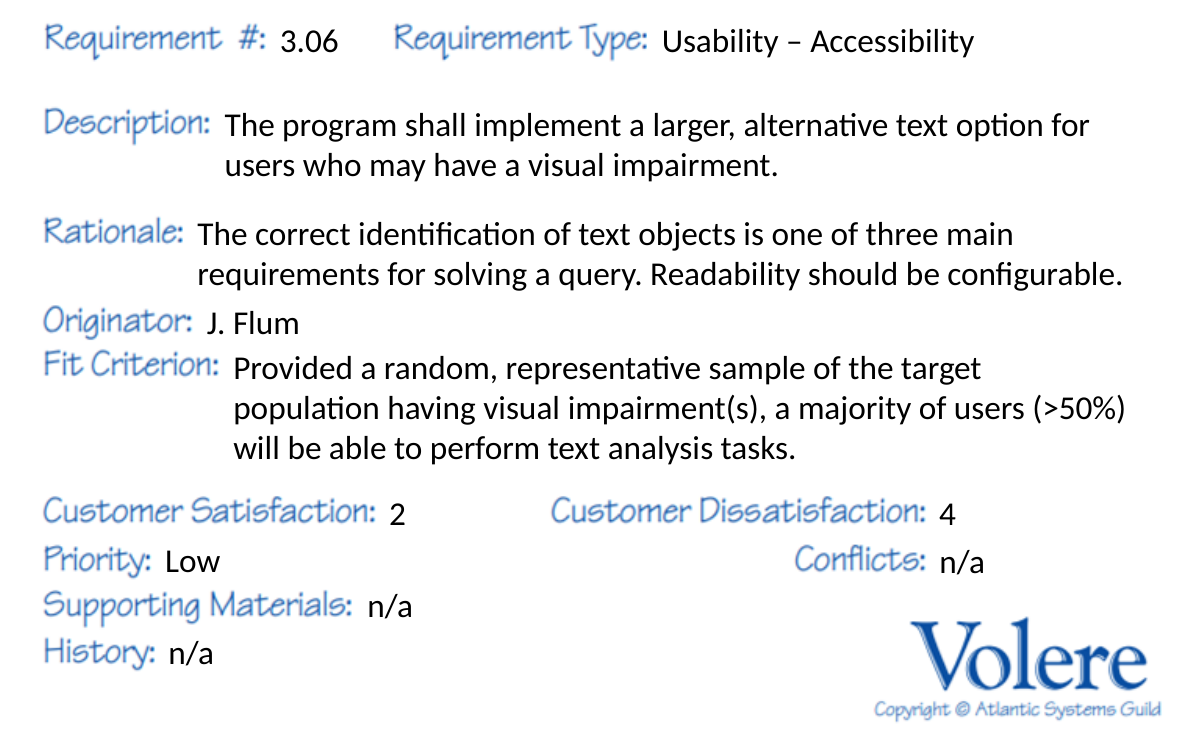

Usability – Accessibility
3.06
The program shall implement a larger, alternative text option for users who may have a visual impairment.
The correct identification of text objects is one of three main requirements for solving a query. Readability should be configurable.
J. Flum
Provided a random, representative sample of the target population having visual impairment(s), a majority of users (>50%) will be able to perform text analysis tasks.
2
4
Low
n/a
n/a
n/a